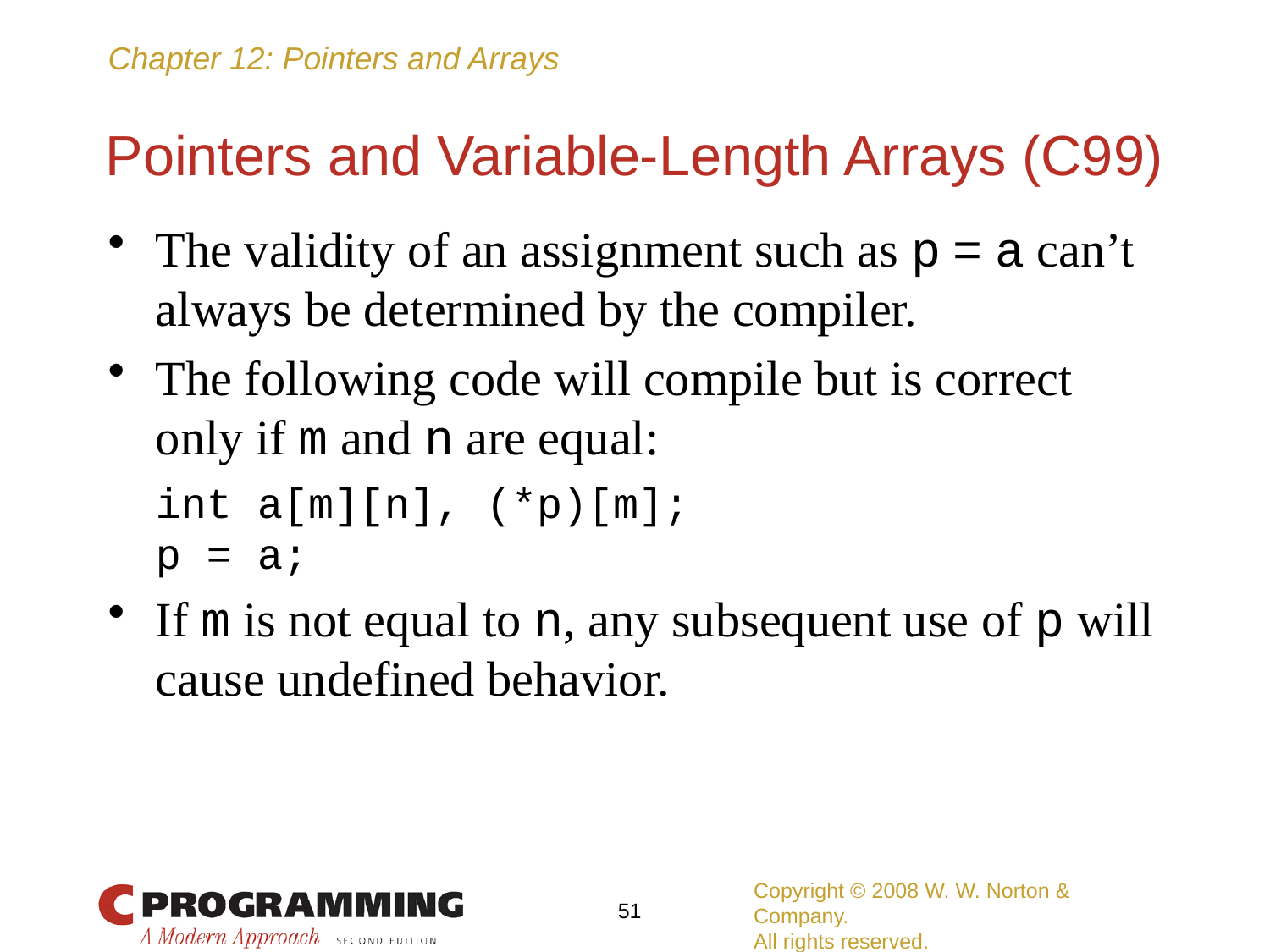

# Pointers and Variable-Length Arrays (C99)
The validity of an assignment such as p = a can’t always be determined by the compiler.
The following code will compile but is correct only if m and n are equal:
	int a[m][n], (*p)[m];
	p = a;
If m is not equal to n, any subsequent use of p will cause undefined behavior.
Copyright © 2008 W. W. Norton & Company.
All rights reserved.
51